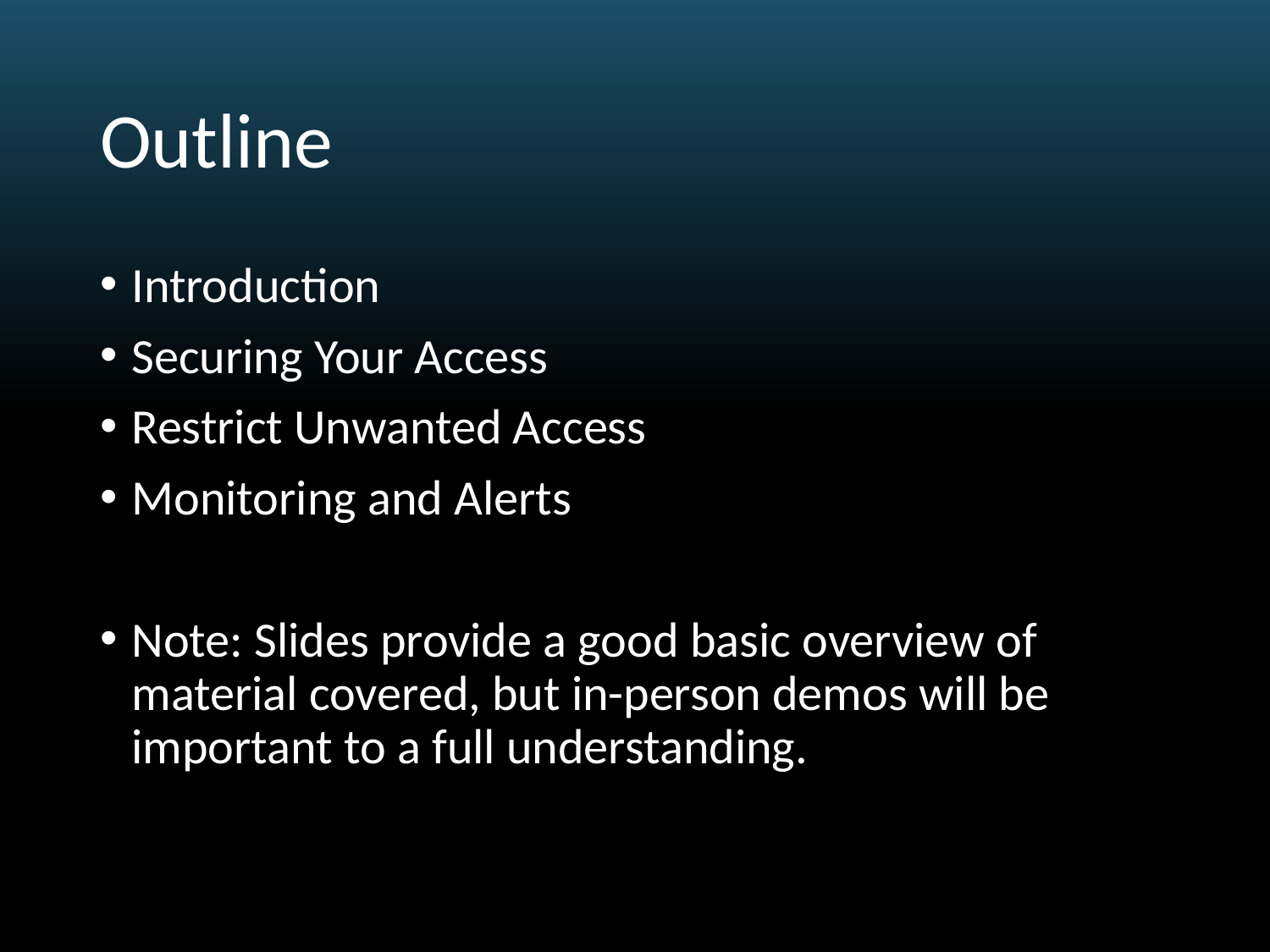

# Outline
Introduction
Securing Your Access
Restrict Unwanted Access
Monitoring and Alerts

Note: Slides provide a good basic overview of material covered, but in-person demos will be important to a full understanding.